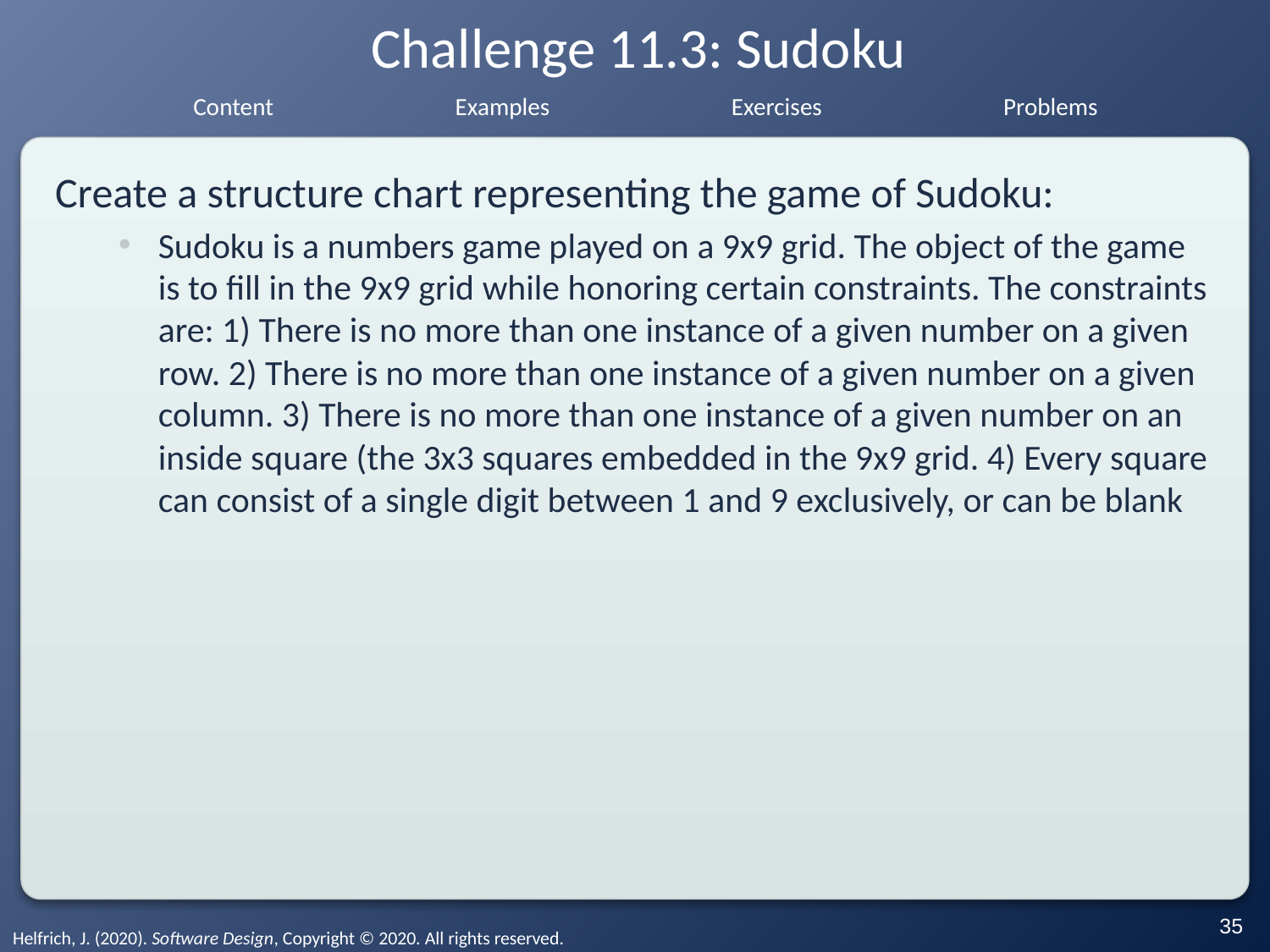

# Challenge 11.3: Sudoku
Create a structure chart representing the game of Sudoku:
Sudoku is a numbers game played on a 9x9 grid. The object of the game is to fill in the 9x9 grid while honoring certain constraints. The constraints are: 1) There is no more than one instance of a given number on a given row. 2) There is no more than one instance of a given number on a given column. 3) There is no more than one instance of a given number on an inside square (the 3x3 squares embedded in the 9x9 grid. 4) Every square can consist of a single digit between 1 and 9 exclusively, or can be blank

35